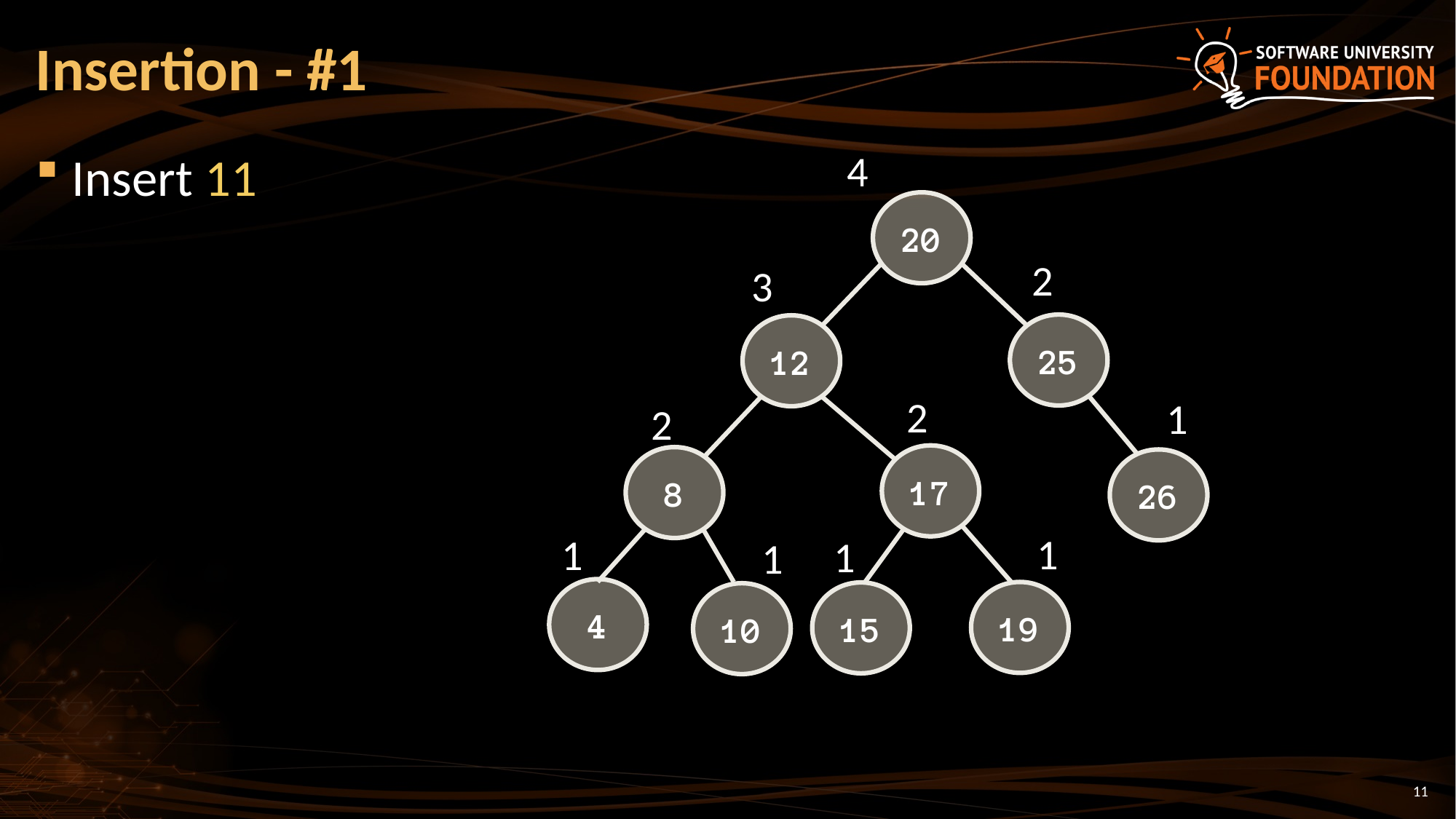

# Insertion - #1
Insert 11
4
20
2
3

25
12
2
1
2

17
8
26
1
1
1
1

4
19
15
10
11